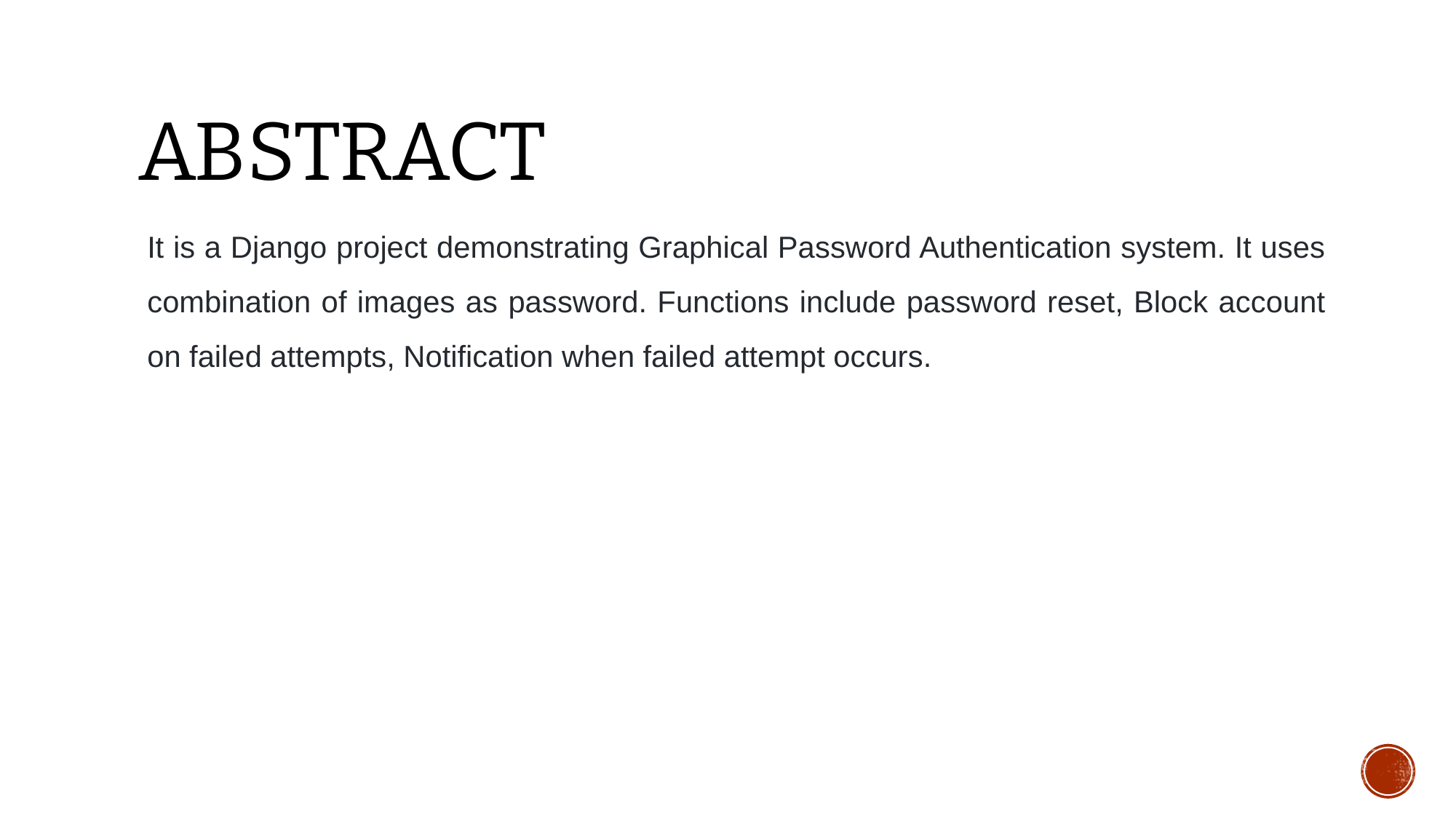

# Abstract
It is a Django project demonstrating Graphical Password Authentication system. It uses combination of images as password. Functions include password reset, Block account on failed attempts, Notification when failed attempt occurs.